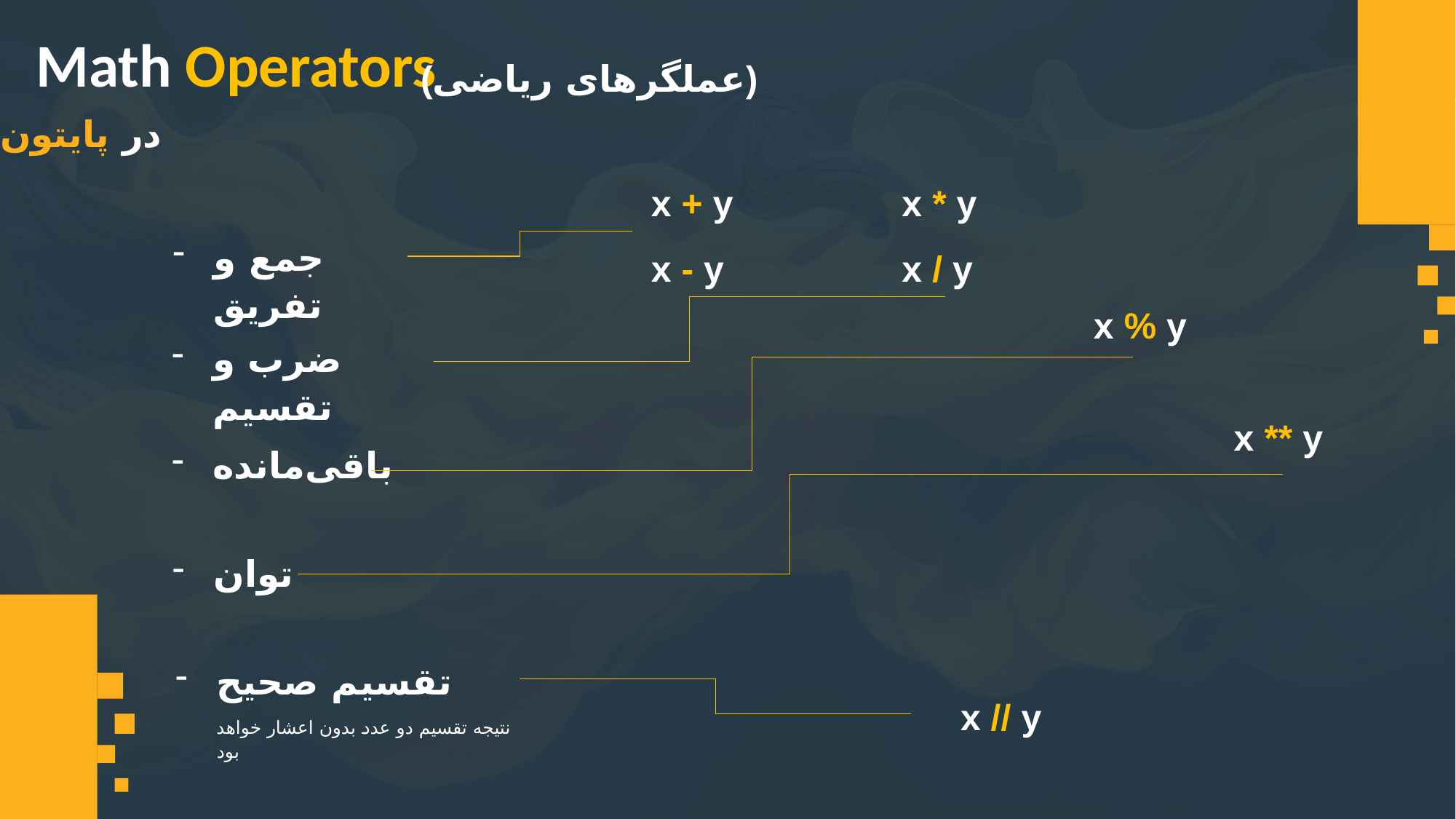

Math Operators
(عملگرهای ریاضی)
در پایتون
x + y
x - y
x * y
x / y
جمع و تفریق

x % y
ضرب و تقسیم
x ** y
باقی‌مانده
توان

تقسیم صحیح
x // y
نتیجه تقسیم دو عدد بدون اعشار خواهد بود